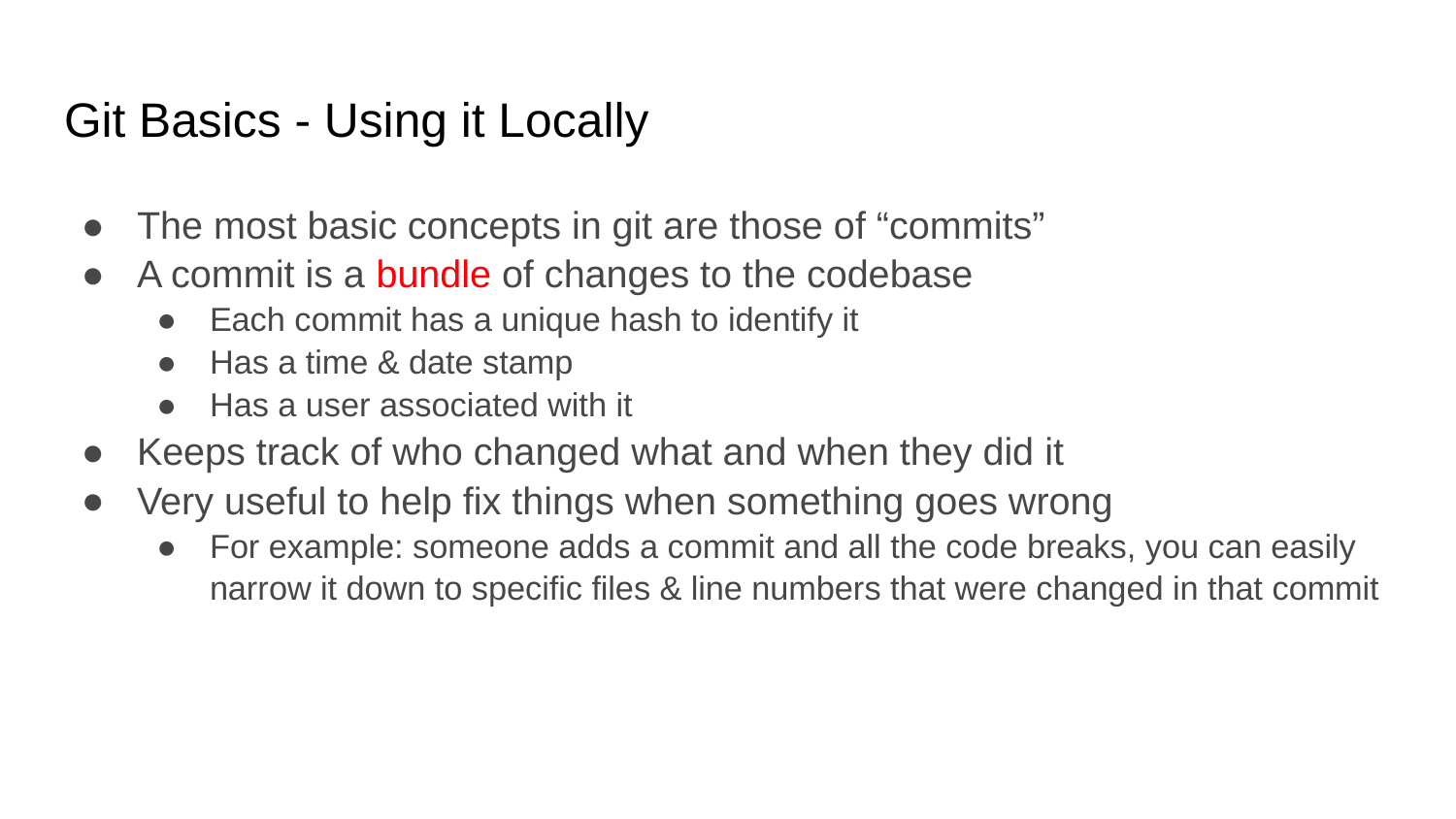

# Git Basics - Using it Locally

The most basic concepts in git are those of “commits”
A commit is a bundle of changes to the codebase
Each commit has a unique hash to identify it
Has a time & date stamp
Has a user associated with it
Keeps track of who changed what and when they did it
Very useful to help fix things when something goes wrong
For example: someone adds a commit and all the code breaks, you can easily narrow it down to specific files & line numbers that were changed in that commit